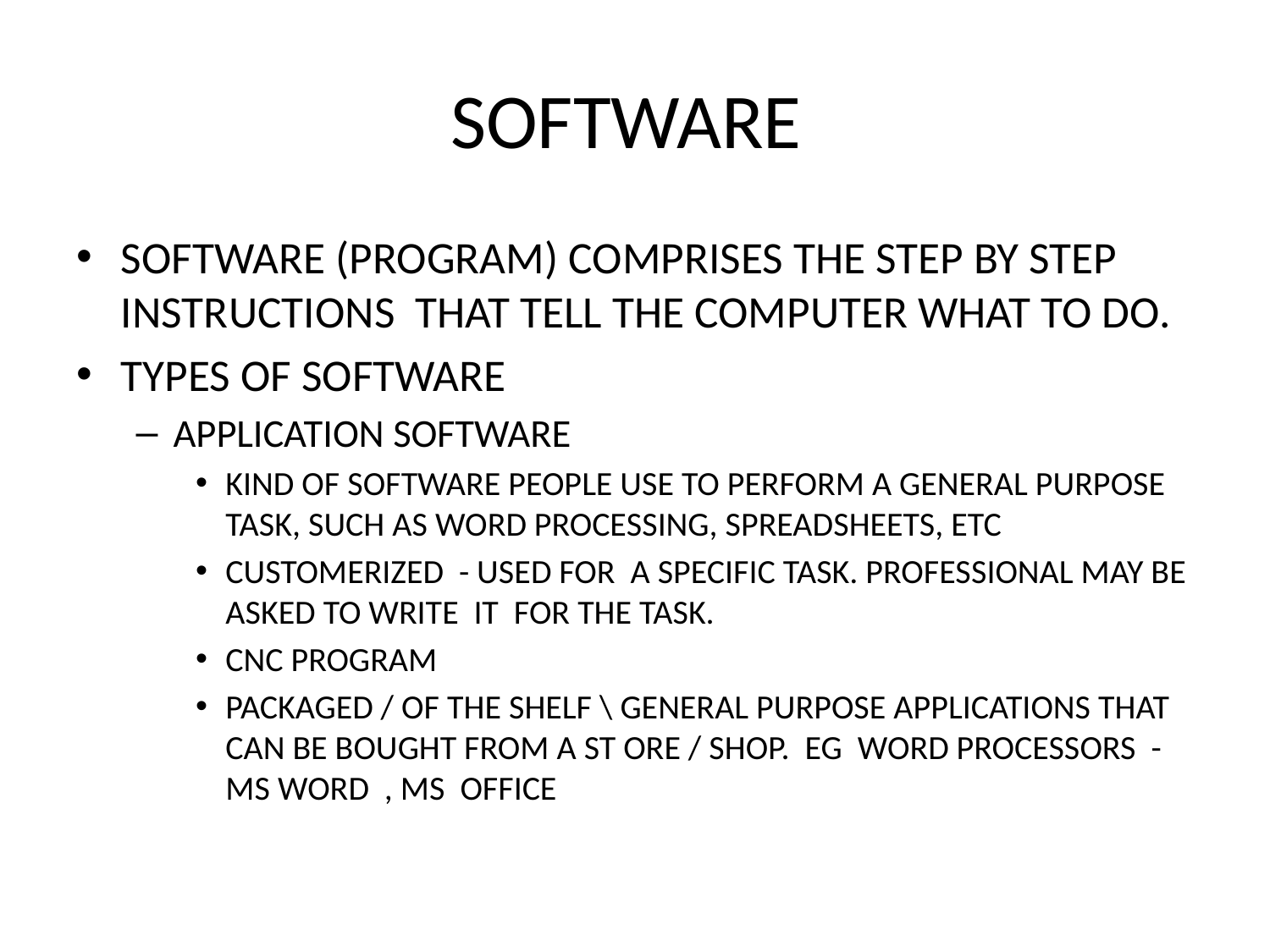

# SOFTWARE
SOFTWARE (PROGRAM) COMPRISES THE STEP BY STEP INSTRUCTIONS  THAT TELL THE COMPUTER WHAT TO DO.
TYPES OF SOFTWARE
APPLICATION SOFTWARE
KIND OF SOFTWARE PEOPLE USE TO PERFORM A GENERAL PURPOSE TASK, SUCH AS WORD PROCESSING, SPREADSHEETS, ETC
CUSTOMERIZED  - USED FOR  A SPECIFIC TASK. PROFESSIONAL MAY BE ASKED TO WRITE  IT  FOR THE TASK.
CNC PROGRAM
PACKAGED / OF THE SHELF \ GENERAL PURPOSE APPLICATIONS THAT CAN BE BOUGHT FROM A ST ORE / SHOP.  EG  WORD PROCESSORS  -MS WORD  , MS  OFFICE